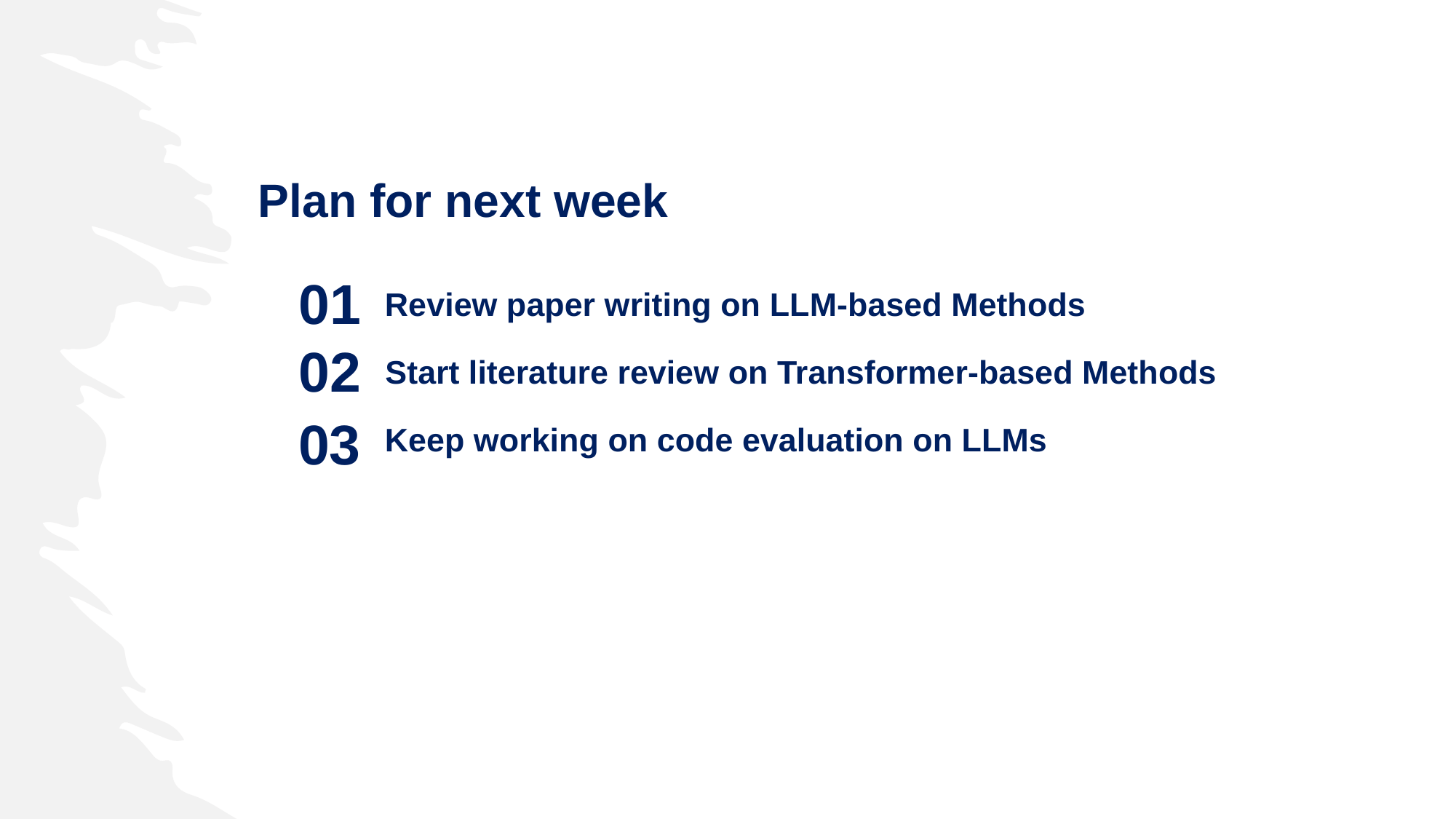

Plan for next week
01
Review paper writing on LLM-based Methods

02
Start literature review on Transformer-based Methods

03
Keep working on code evaluation on LLMs